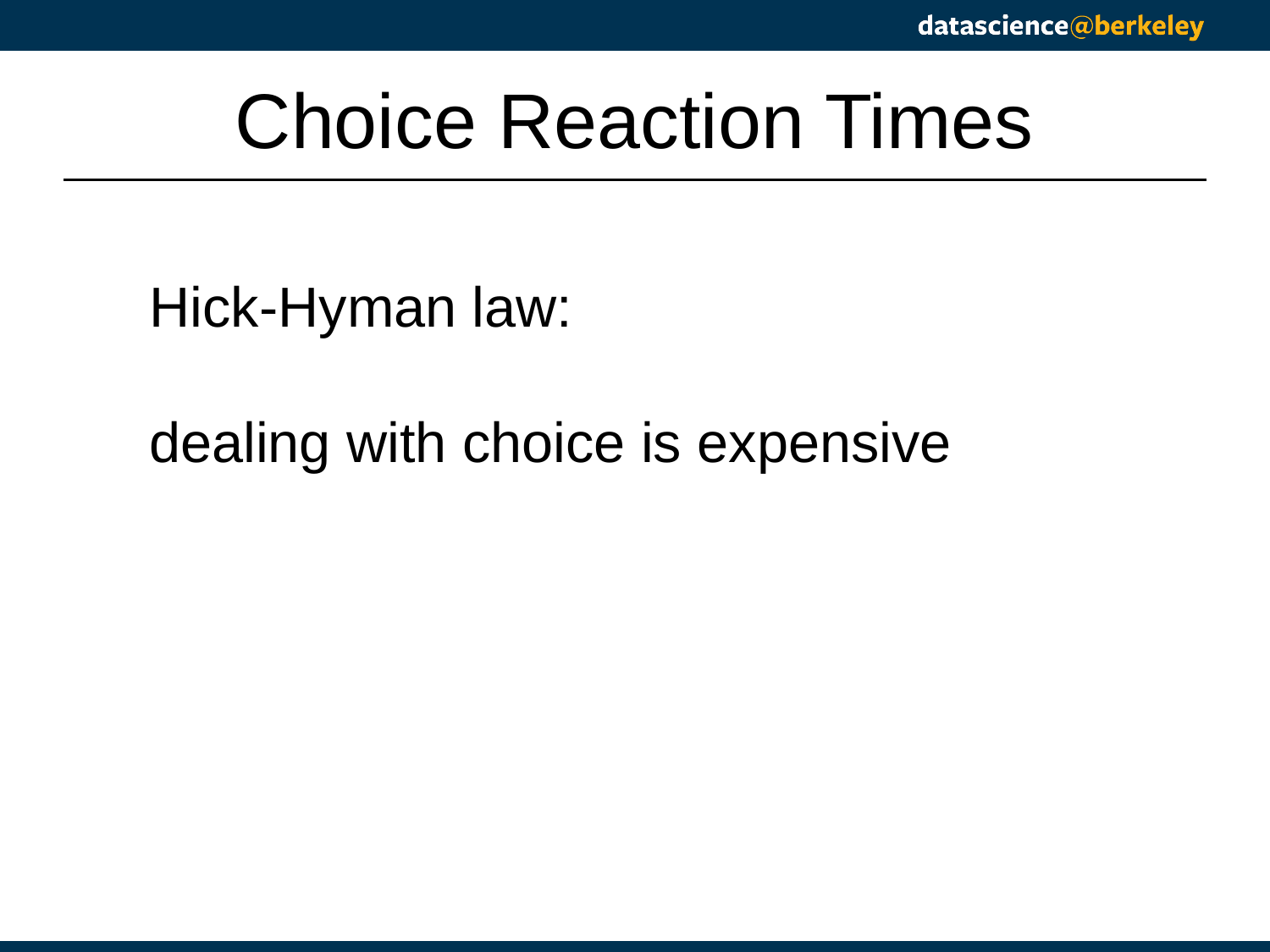

# Choice Reaction Times
Hick-Hyman law:

dealing with choice is expensive